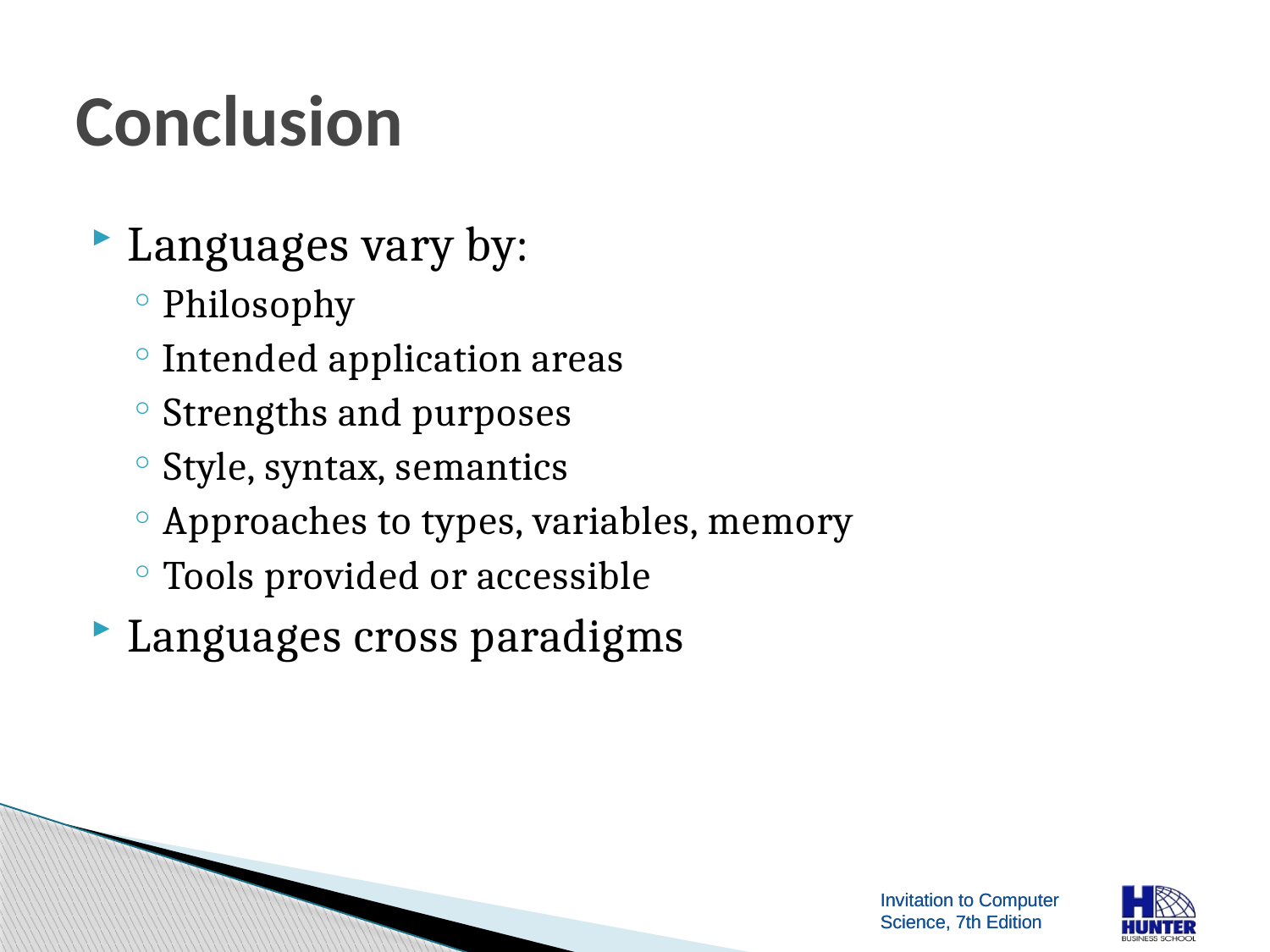

# Conclusion
Languages vary by:
Philosophy
Intended application areas
Strengths and purposes
Style, syntax, semantics
Approaches to types, variables, memory
Tools provided or accessible
Languages cross paradigms